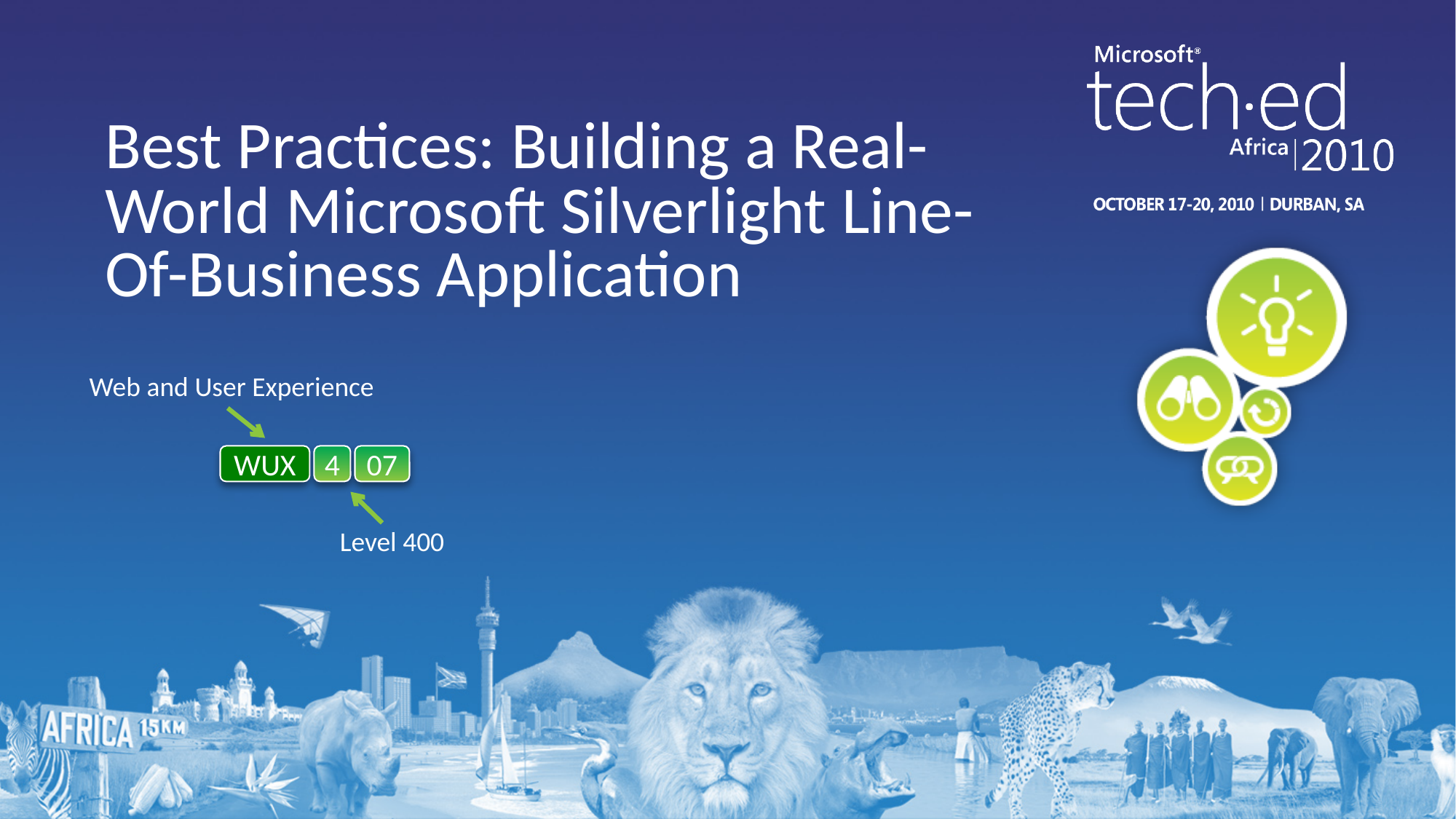

# Best Practices: Building a Real-World Microsoft Silverlight Line-Of-Business Application
Web and User Experience
WUX
4
07
Level 400